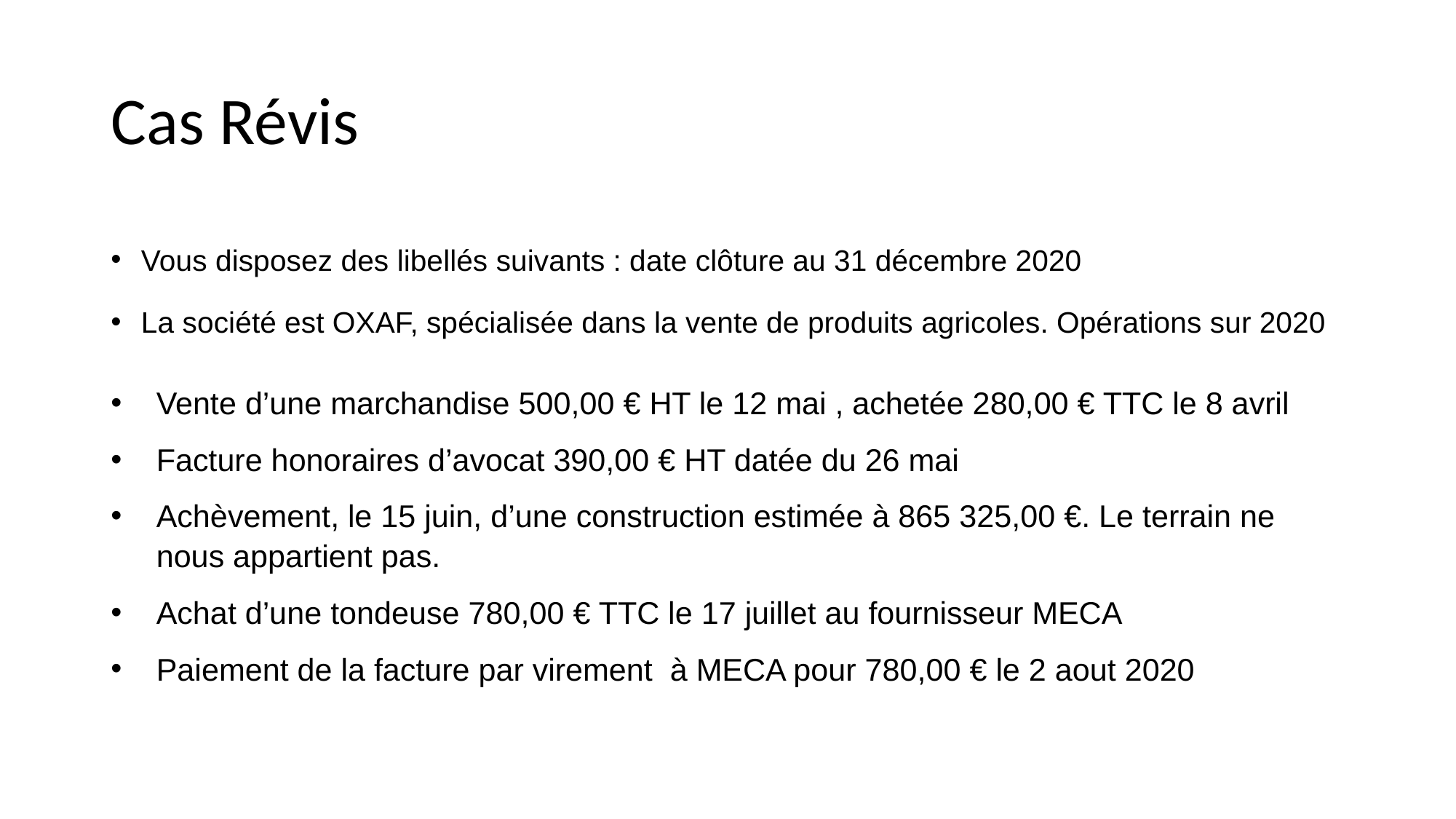

# Cas Révis
Vous disposez des libellés suivants : date clôture au 31 décembre 2020
La société est OXAF, spécialisée dans la vente de produits agricoles. Opérations sur 2020

Vente d’une marchandise 500,00 € HT le 12 mai , achetée 280,00 € TTC le 8 avril
Facture honoraires d’avocat 390,00 € HT datée du 26 mai
Achèvement, le 15 juin, d’une construction estimée à 865 325,00 €. Le terrain ne nous appartient pas.
Achat d’une tondeuse 780,00 € TTC le 17 juillet au fournisseur MECA
Paiement de la facture par virement  à MECA pour 780,00 € le 2 aout 2020